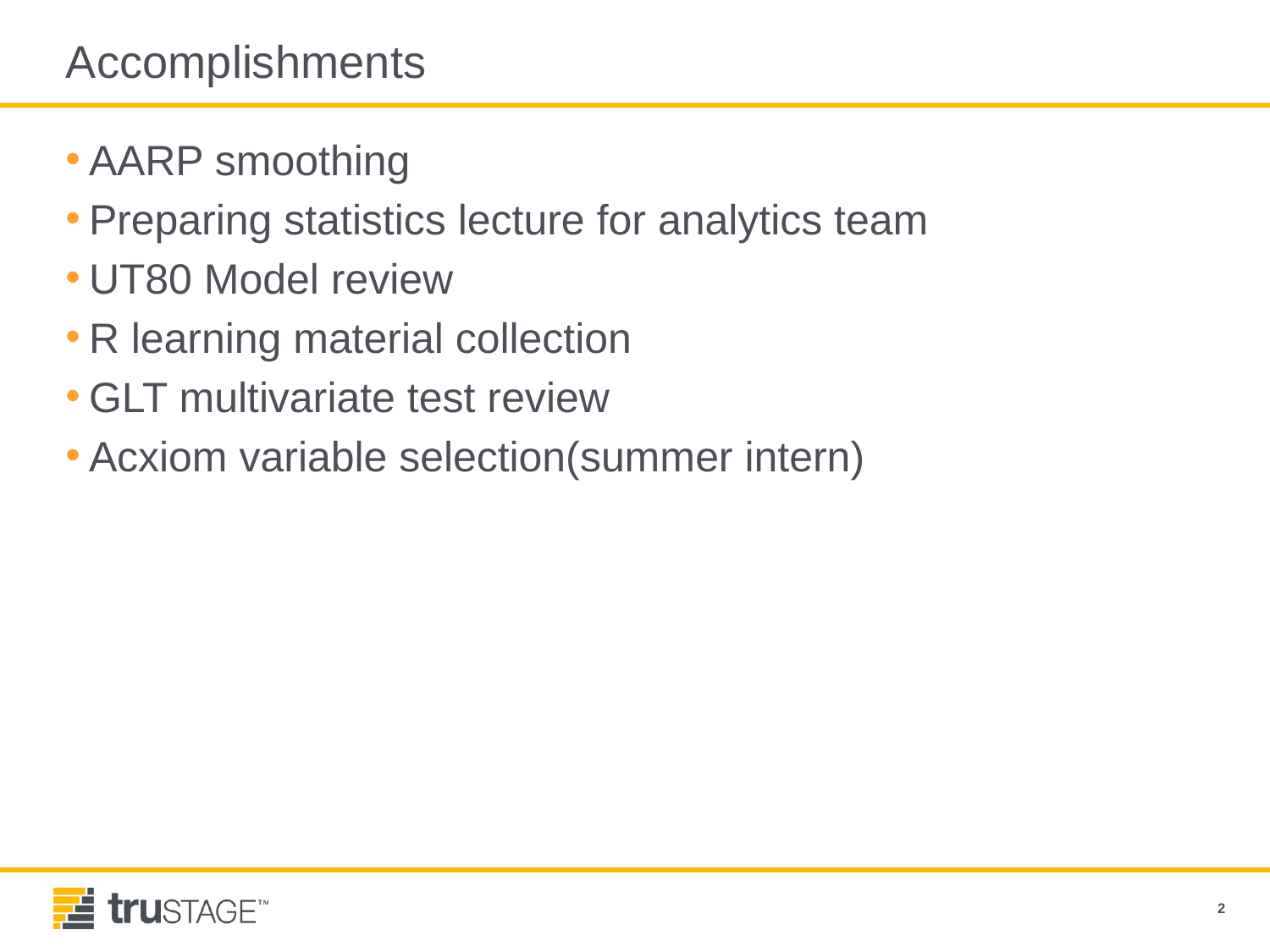

# Accomplishments
AARP smoothing
Preparing statistics lecture for analytics team
UT80 Model review
R learning material collection
GLT multivariate test review
Acxiom variable selection(summer intern)

2